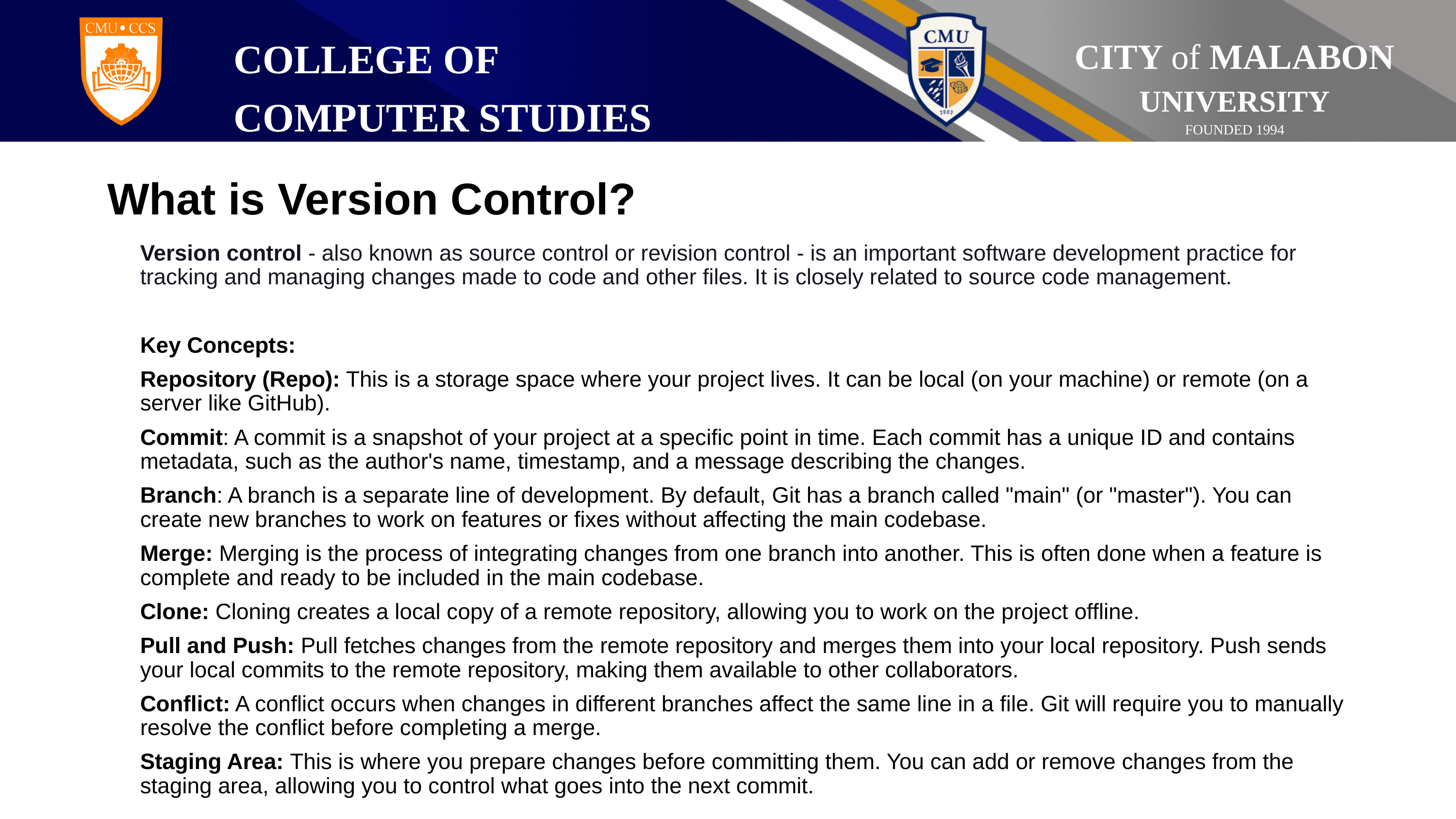

# What is Version Control?
Version control - also known as source control or revision control - is an important software development practice for tracking and managing changes made to code and other files. It is closely related to source code management.

Key Concepts:
Repository (Repo): This is a storage space where your project lives. It can be local (on your machine) or remote (on a server like GitHub).
Commit: A commit is a snapshot of your project at a specific point in time. Each commit has a unique ID and contains metadata, such as the author's name, timestamp, and a message describing the changes.
Branch: A branch is a separate line of development. By default, Git has a branch called "main" (or "master"). You can create new branches to work on features or fixes without affecting the main codebase.
Merge: Merging is the process of integrating changes from one branch into another. This is often done when a feature is complete and ready to be included in the main codebase.
Clone: Cloning creates a local copy of a remote repository, allowing you to work on the project offline.
Pull and Push: Pull fetches changes from the remote repository and merges them into your local repository. Push sends your local commits to the remote repository, making them available to other collaborators.
Conflict: A conflict occurs when changes in different branches affect the same line in a file. Git will require you to manually resolve the conflict before completing a merge.
Staging Area: This is where you prepare changes before committing them. You can add or remove changes from the staging area, allowing you to control what goes into the next commit.